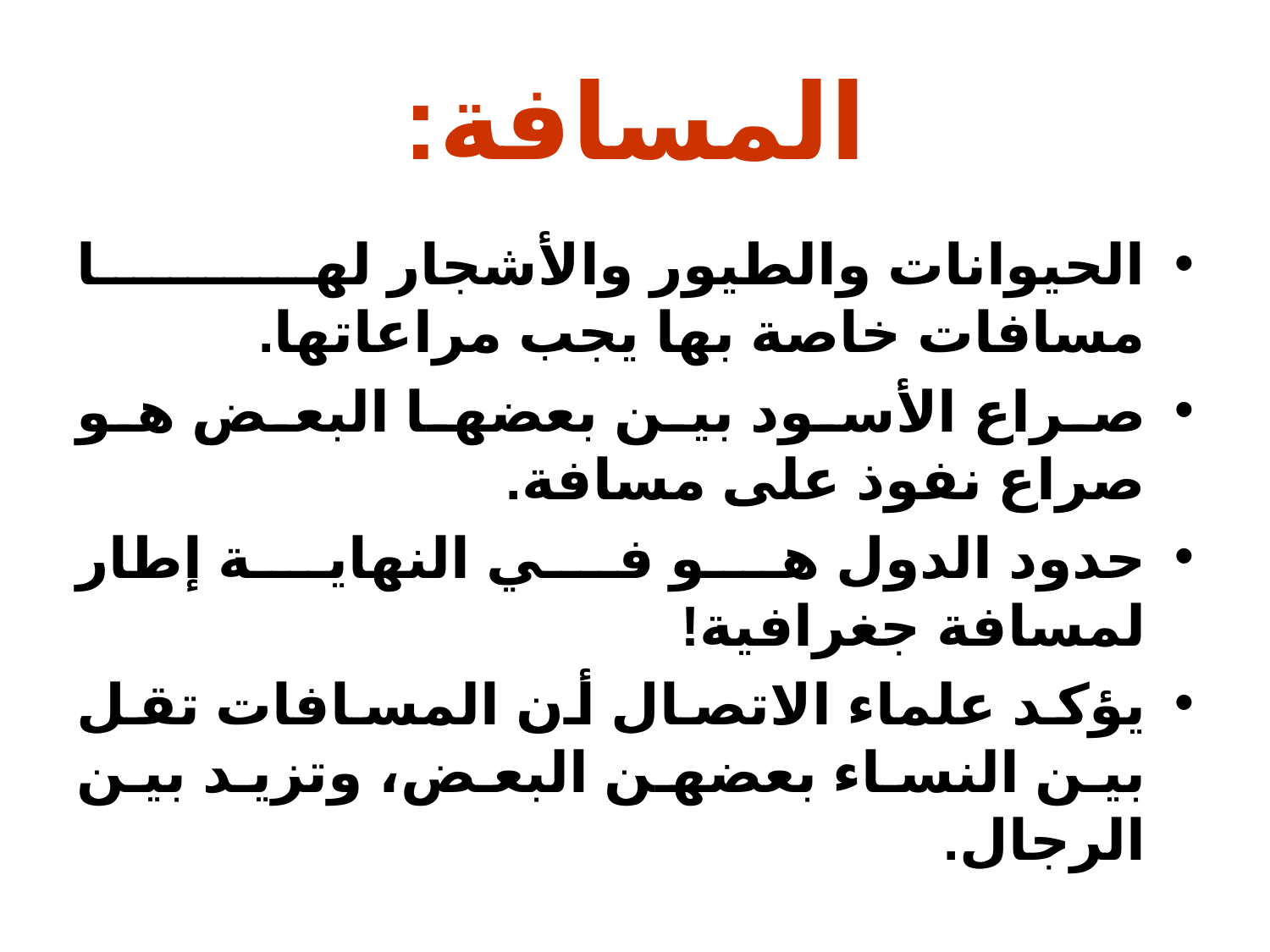

# المسافة:
الحيوانات والطيور والأشجار لها مسافات خاصة بها يجب مراعاتها.
صراع الأسود بين بعضها البعض هو صراع نفوذ على مسافة.
حدود الدول هو في النهاية إطار لمسافة جغرافية!
يؤكد علماء الاتصال أن المسافات تقل بين النساء بعضهن البعض، وتزيد بين الرجال.